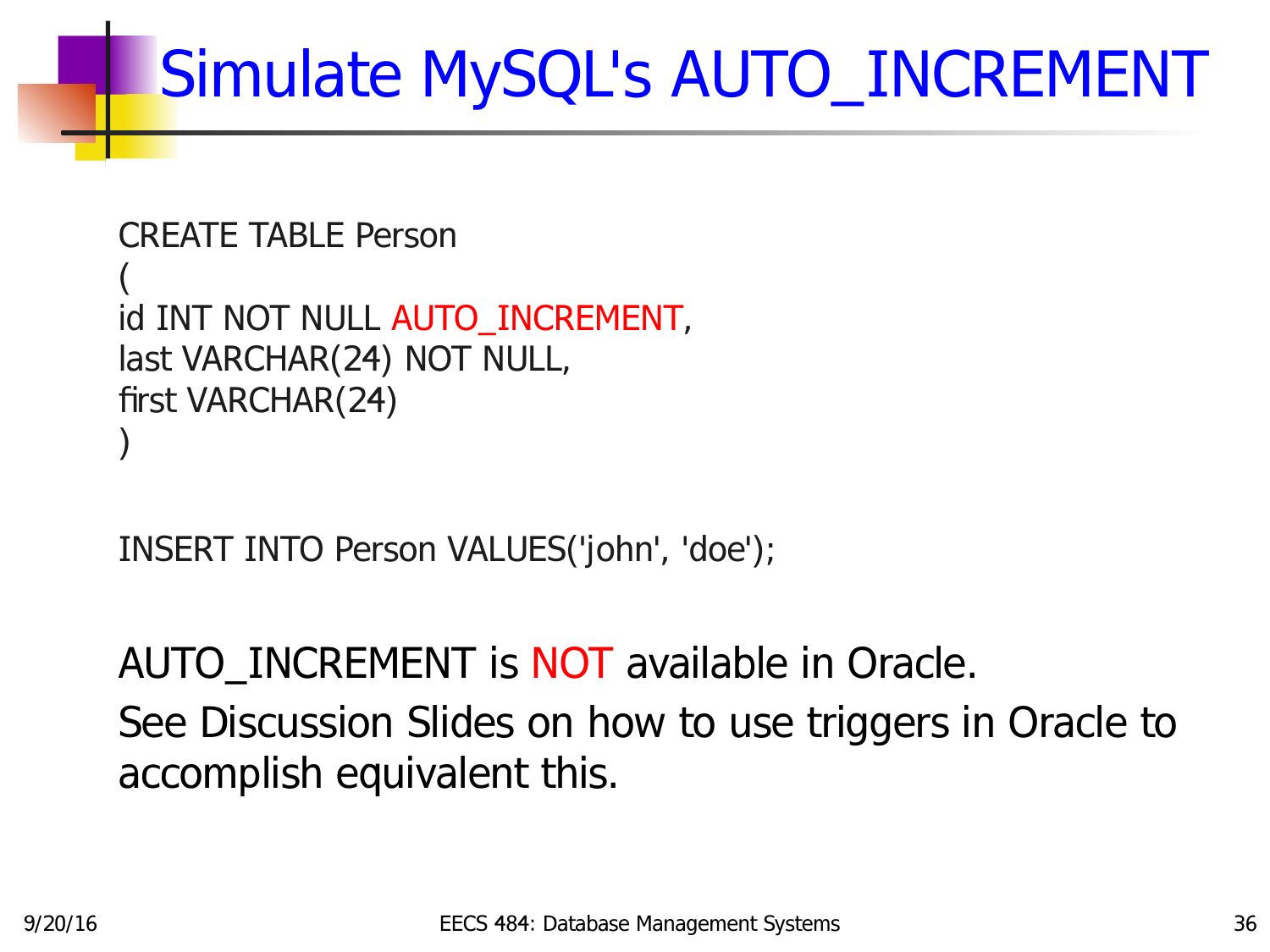

# Simulate MySQL's AUTO_INCREMENT

CREATE TABLE Person
(
id INT NOT NULL AUTO_INCREMENT,
last VARCHAR(24) NOT NULL,
first VARCHAR(24)
)

INSERT INTO Person VALUES('john', 'doe');

AUTO_INCREMENT is NOT available in Oracle.
See Discussion Slides on how to use triggers in Oracle to accomplish equivalent this.
9/20/16
EECS 484: Database Management Systems
36